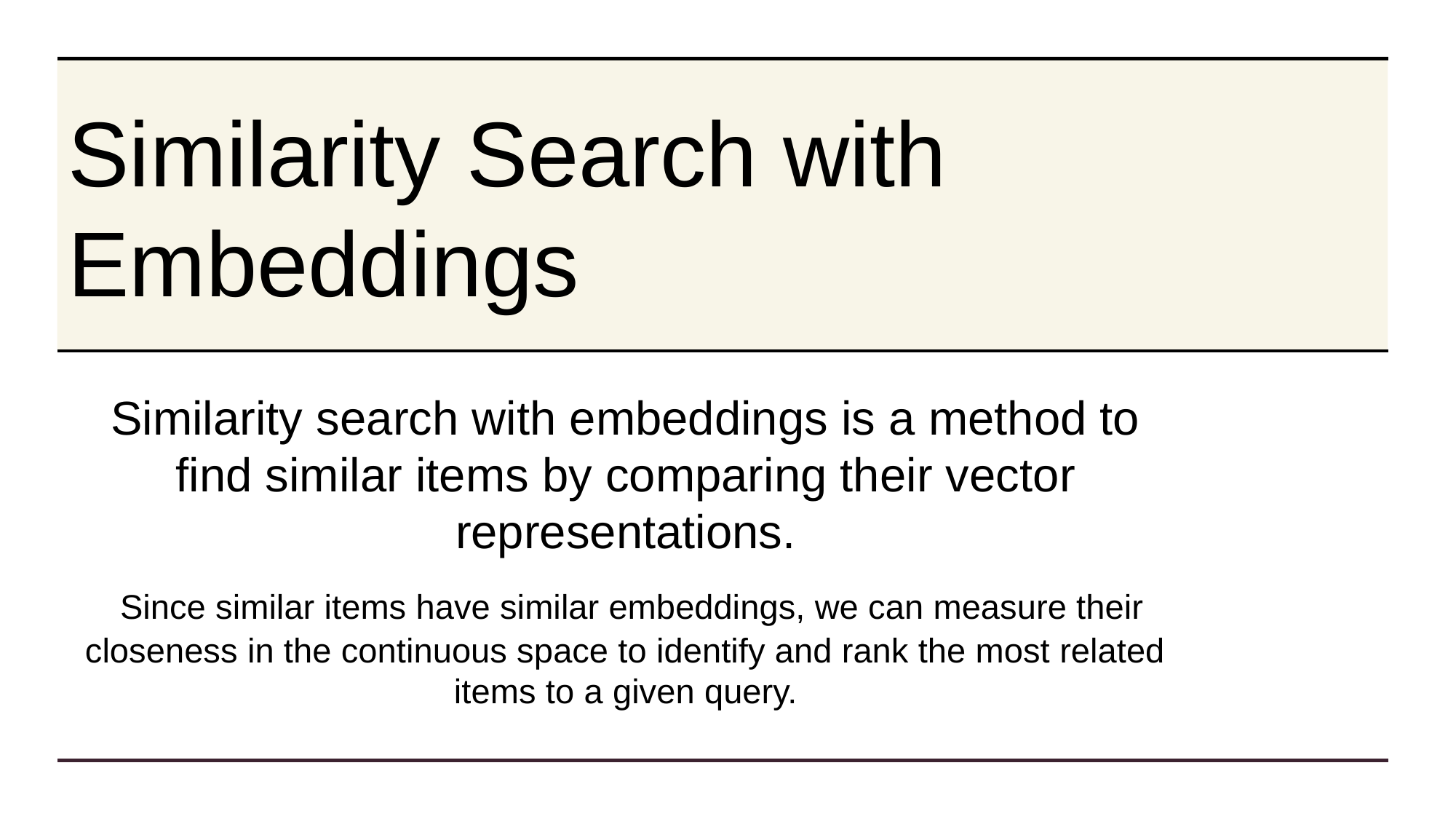

# Similarity Search with Embeddings
Similarity search with embeddings is a method to find similar items by comparing their vector representations.
 Since similar items have similar embeddings, we can measure their closeness in the continuous space to identify and rank the most related items to a given query.